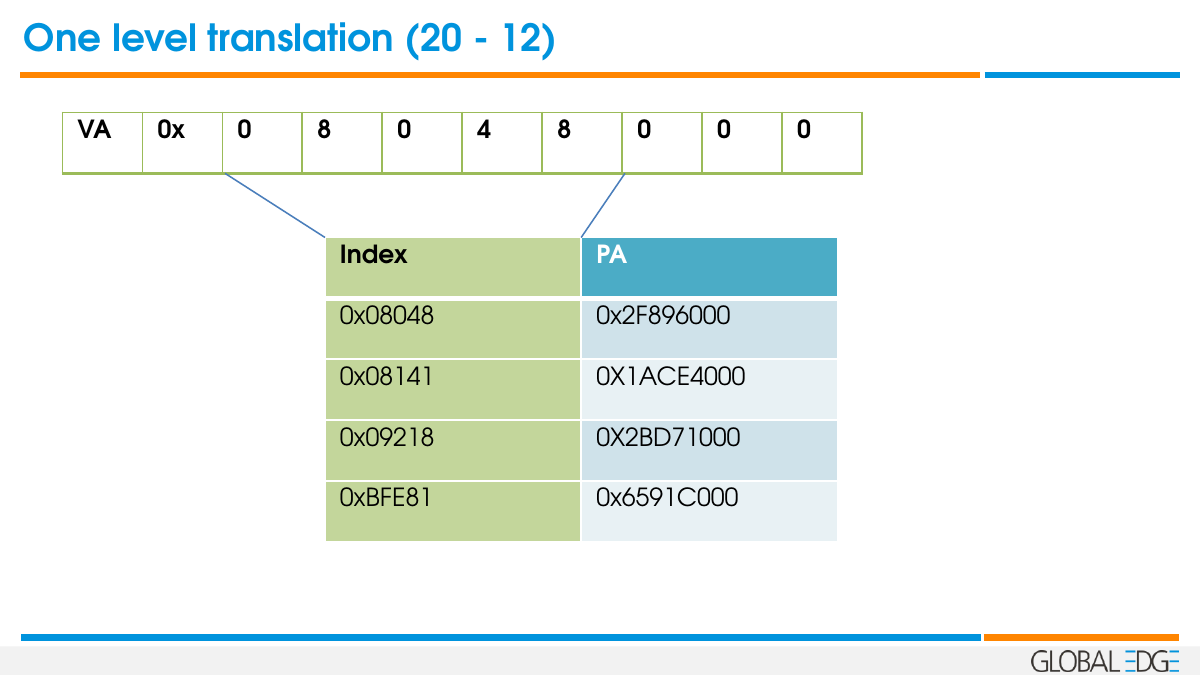

# One level translation (20 - 12)
| VA | 0x | 0 | 8 | 0 | 4 | 8 | 0 | 0 | 0 |
| --- | --- | --- | --- | --- | --- | --- | --- | --- | --- |
| Index | PA |
| --- | --- |
| 0x08048 | 0x2F896000 |
| 0x08141 | 0X1ACE4000 |
| 0x09218 | 0X2BD71000 |
| 0xBFE81 | 0x6591C000 |